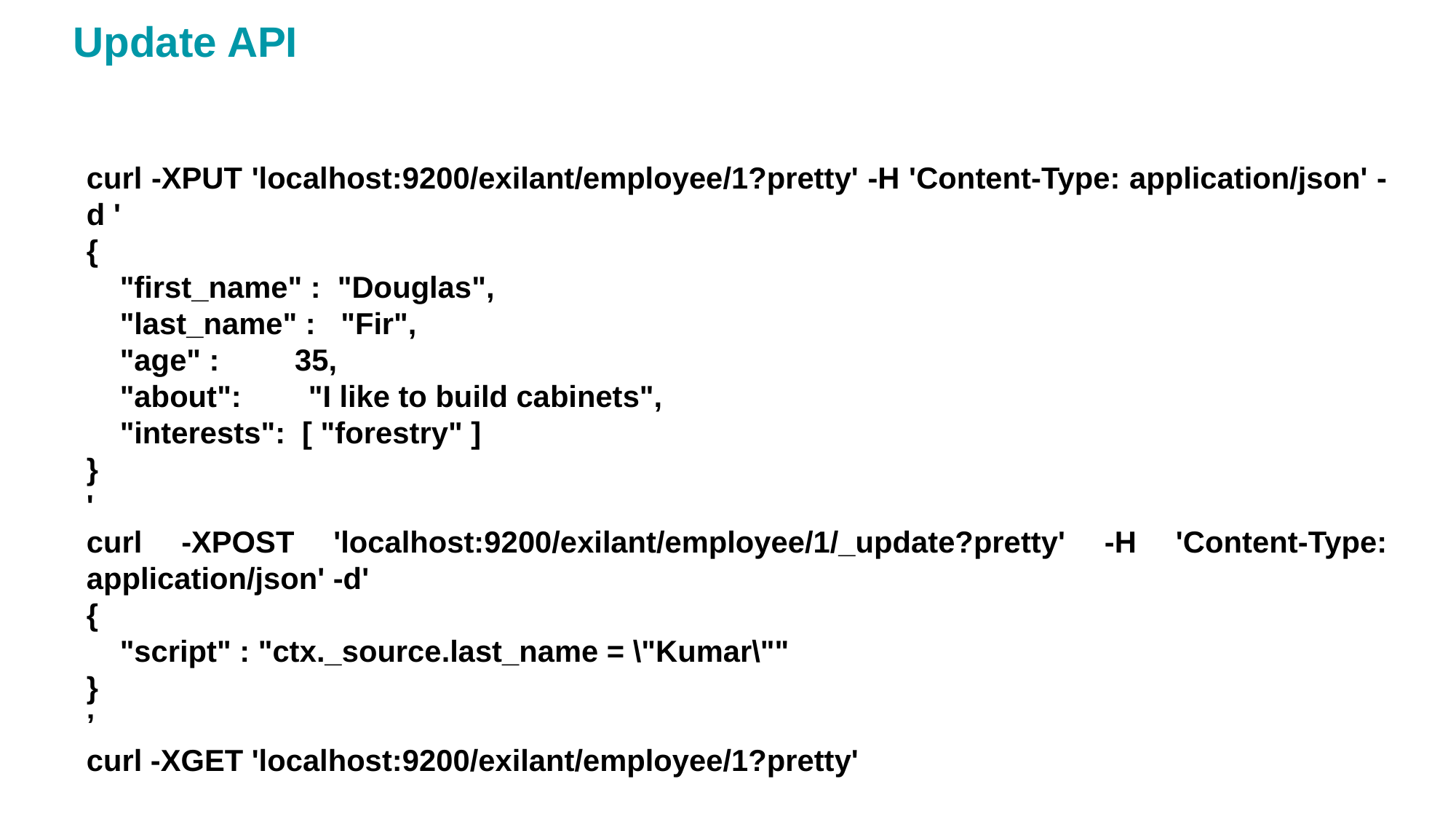

# Update API
curl -XPUT 'localhost:9200/exilant/employee/1?pretty' -H 'Content-Type: application/json' -d '
{
    "first_name" :  "Douglas",
    "last_name" :   "Fir",
    "age" :         35,
    "about":        "I like to build cabinets",
    "interests":  [ "forestry" ]
}
'
curl -XPOST 'localhost:9200/exilant/employee/1/_update?pretty' -H 'Content-Type: application/json' -d'
{
    "script" : "ctx._source.last_name = \"Kumar\""
}
’
curl -XGET 'localhost:9200/exilant/employee/1?pretty'